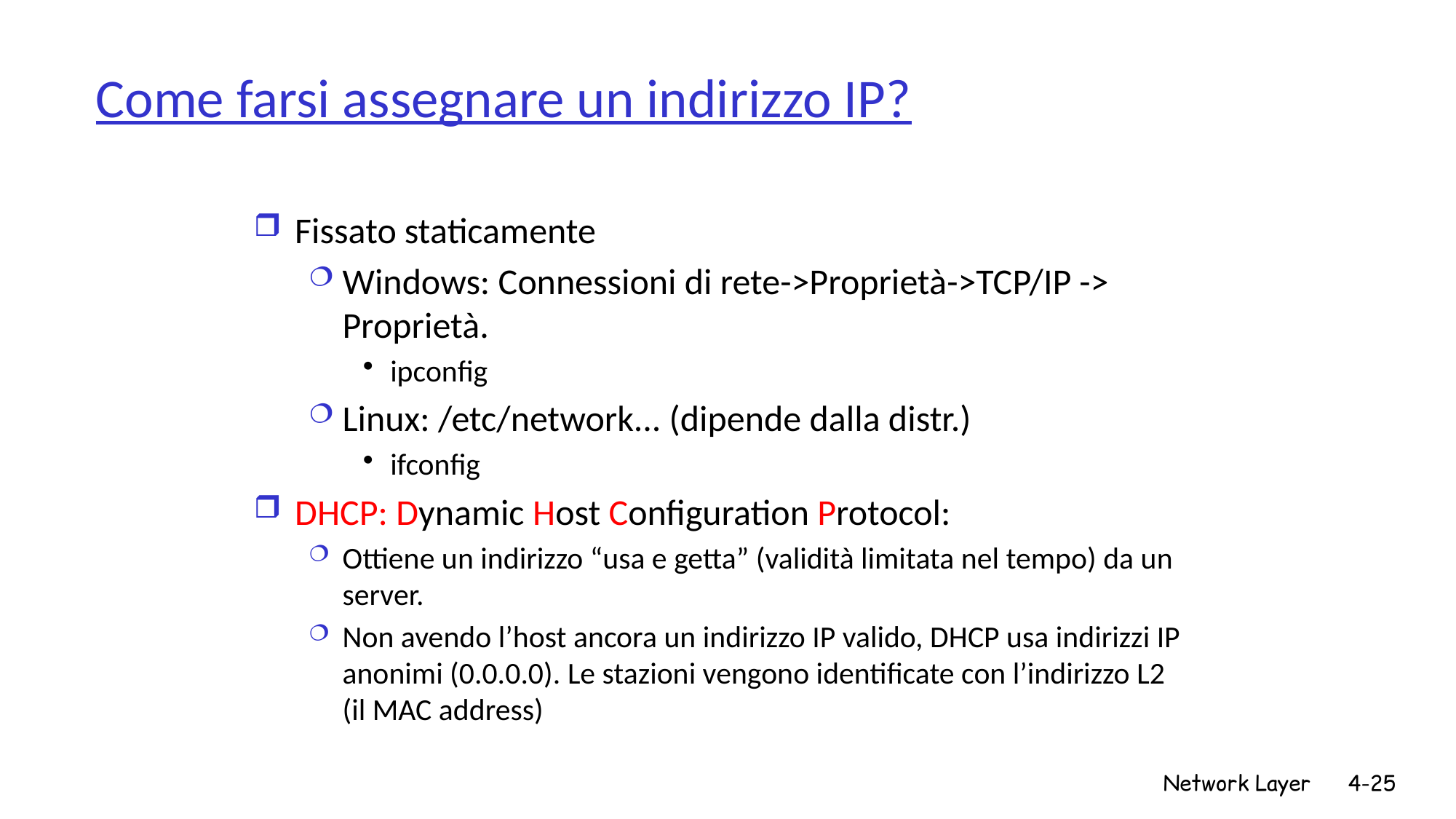

# Come farsi assegnare un indirizzo IP?
Fissato staticamente
Windows: Connessioni di rete->Proprietà->TCP/IP -> Proprietà.
ipconfig
Linux: /etc/network... (dipende dalla distr.)
ifconfig
DHCP: Dynamic Host Configuration Protocol:
Ottiene un indirizzo “usa e getta” (validità limitata nel tempo) da un server.
Non avendo l’host ancora un indirizzo IP valido, DHCP usa indirizzi IP anonimi (0.0.0.0). Le stazioni vengono identificate con l’indirizzo L2 (il MAC address)

Network Layer
4-25